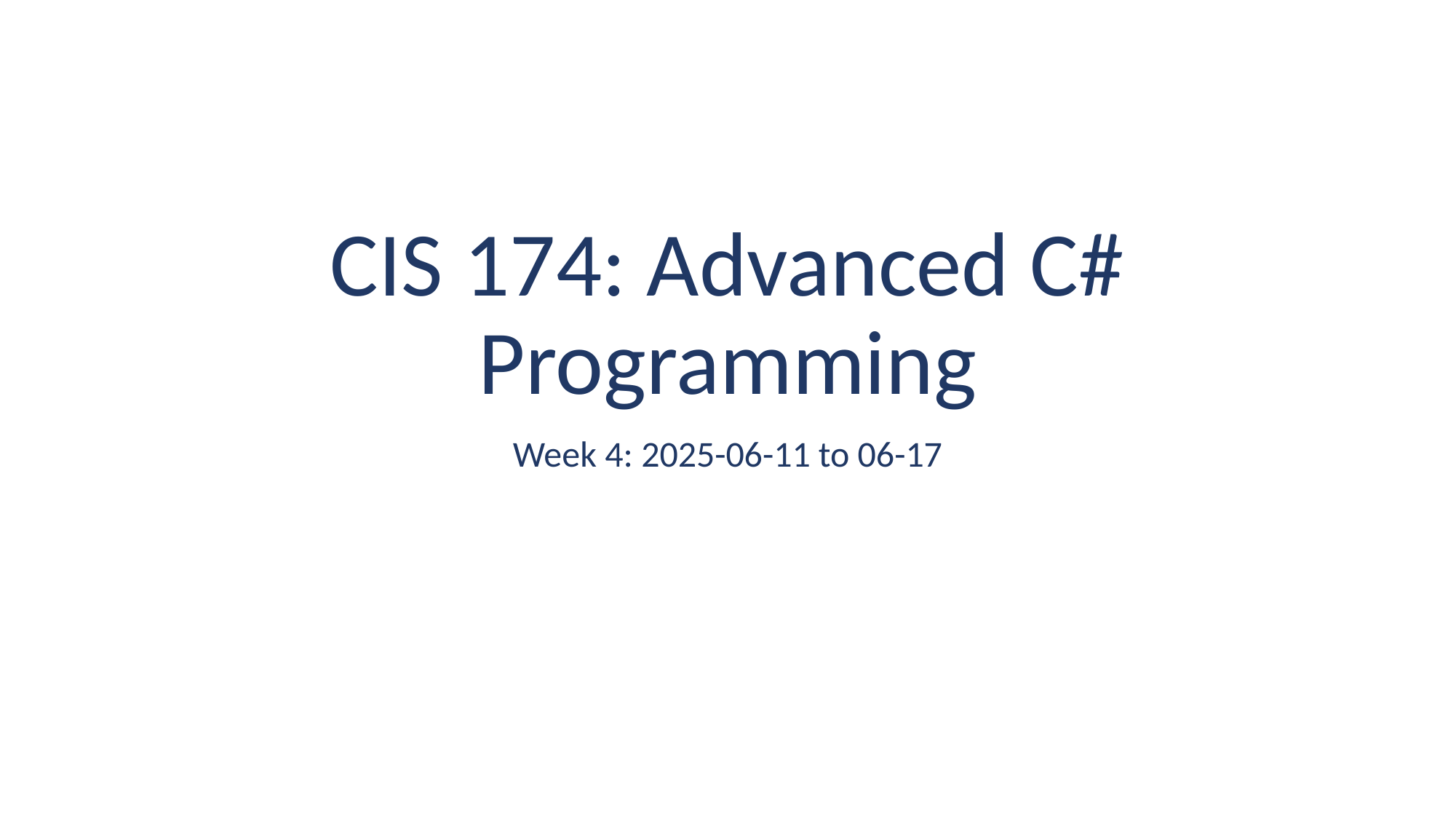

# CIS 174: Advanced C# Programming
Week 4: 2025-06-11 to 06-17